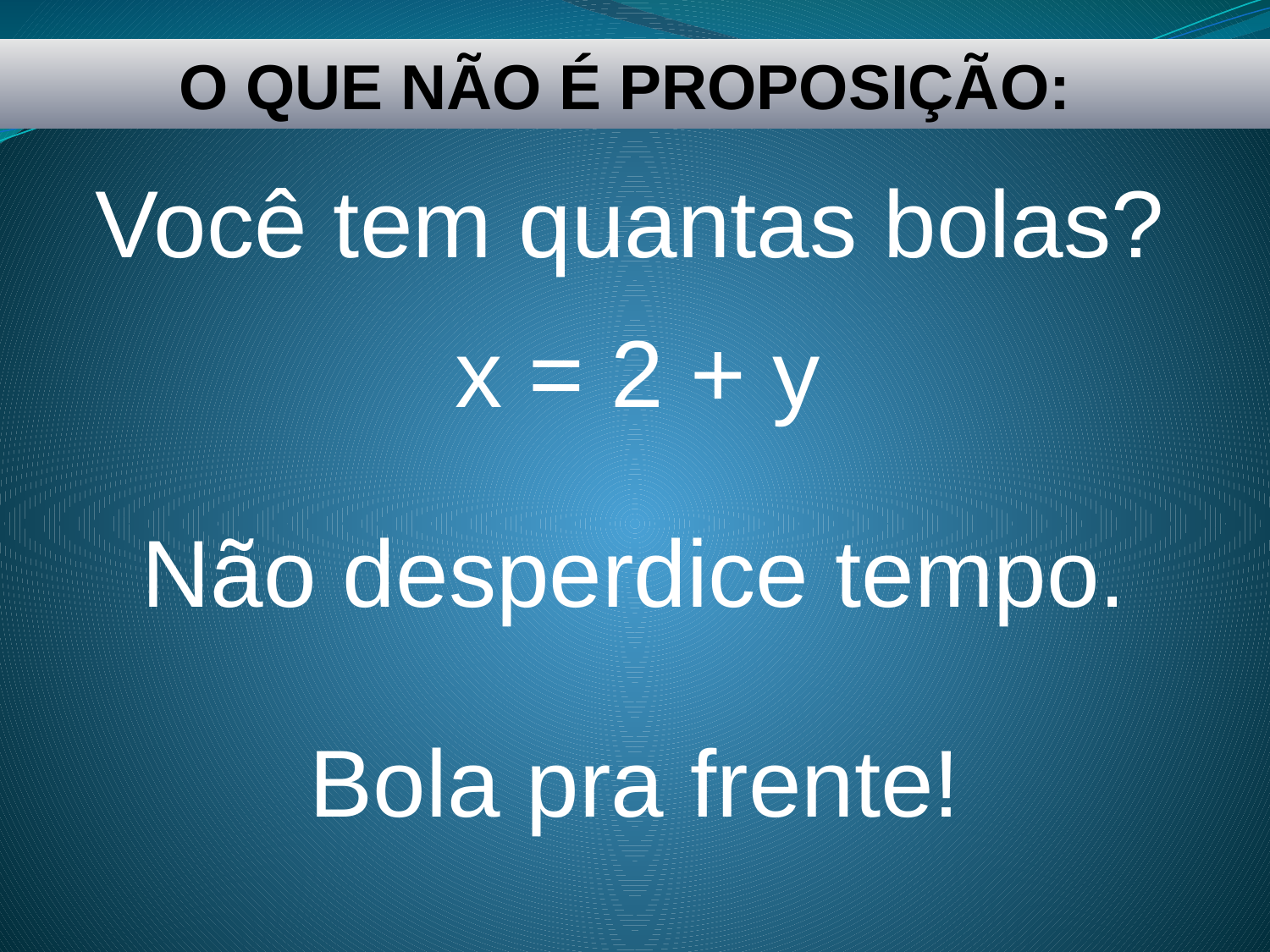

O QUE NÃO É PROPOSIÇÃO:
Você tem quantas bolas?
x = 2 + y
Não desperdice tempo.
Bola pra frente!